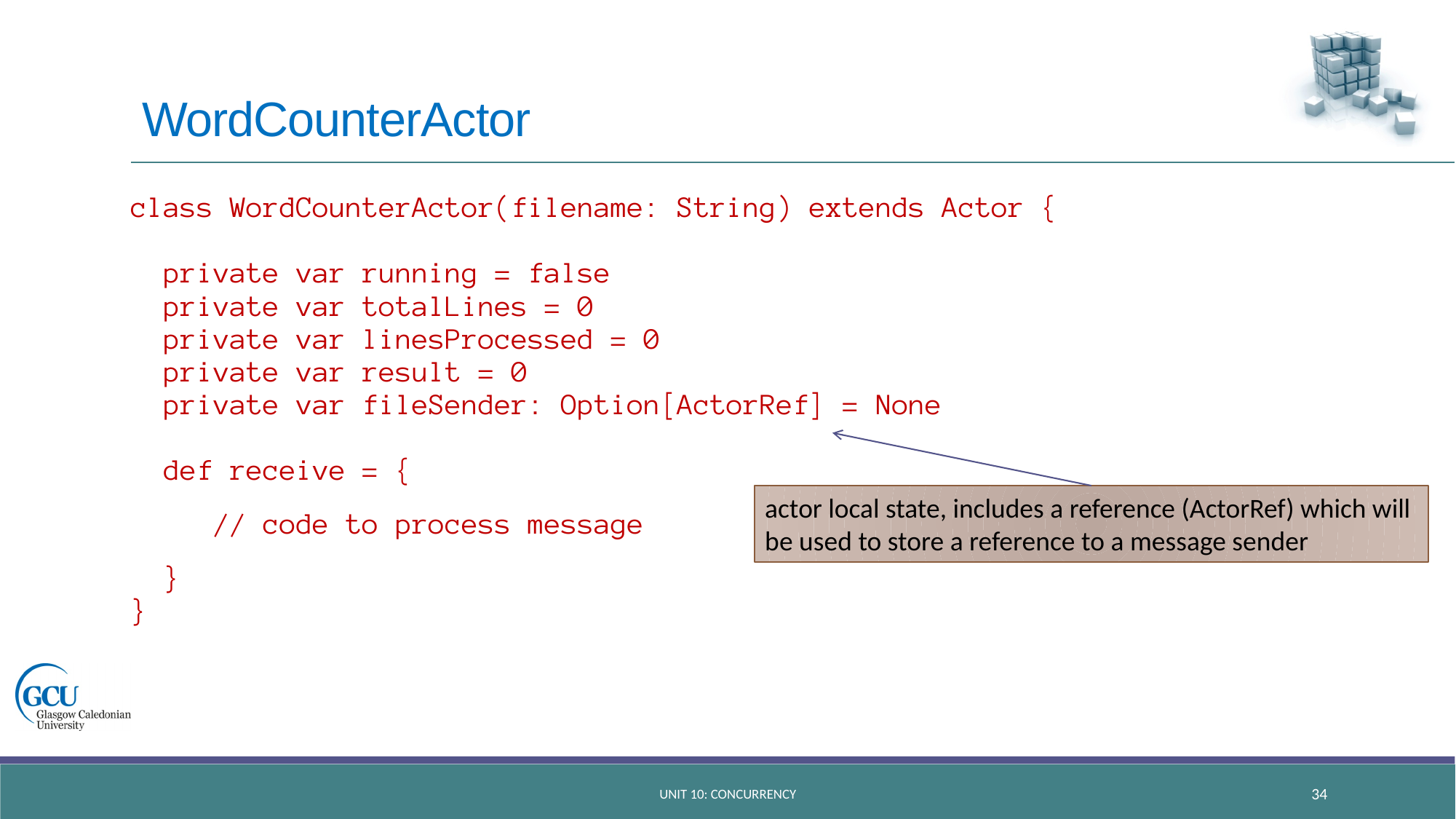

# WordCounterActor
class WordCounterActor(filename: String) extends Actor {
  private var running = false
  private var totalLines = 0
  private var linesProcessed = 0
  private var result = 0
  private var fileSender: Option[ActorRef] = None
  def receive = {
     // code to process message
  }
}
actor local state, includes a reference (ActorRef) which will be used to store a reference to a message sender
unit 10: concurrency
34